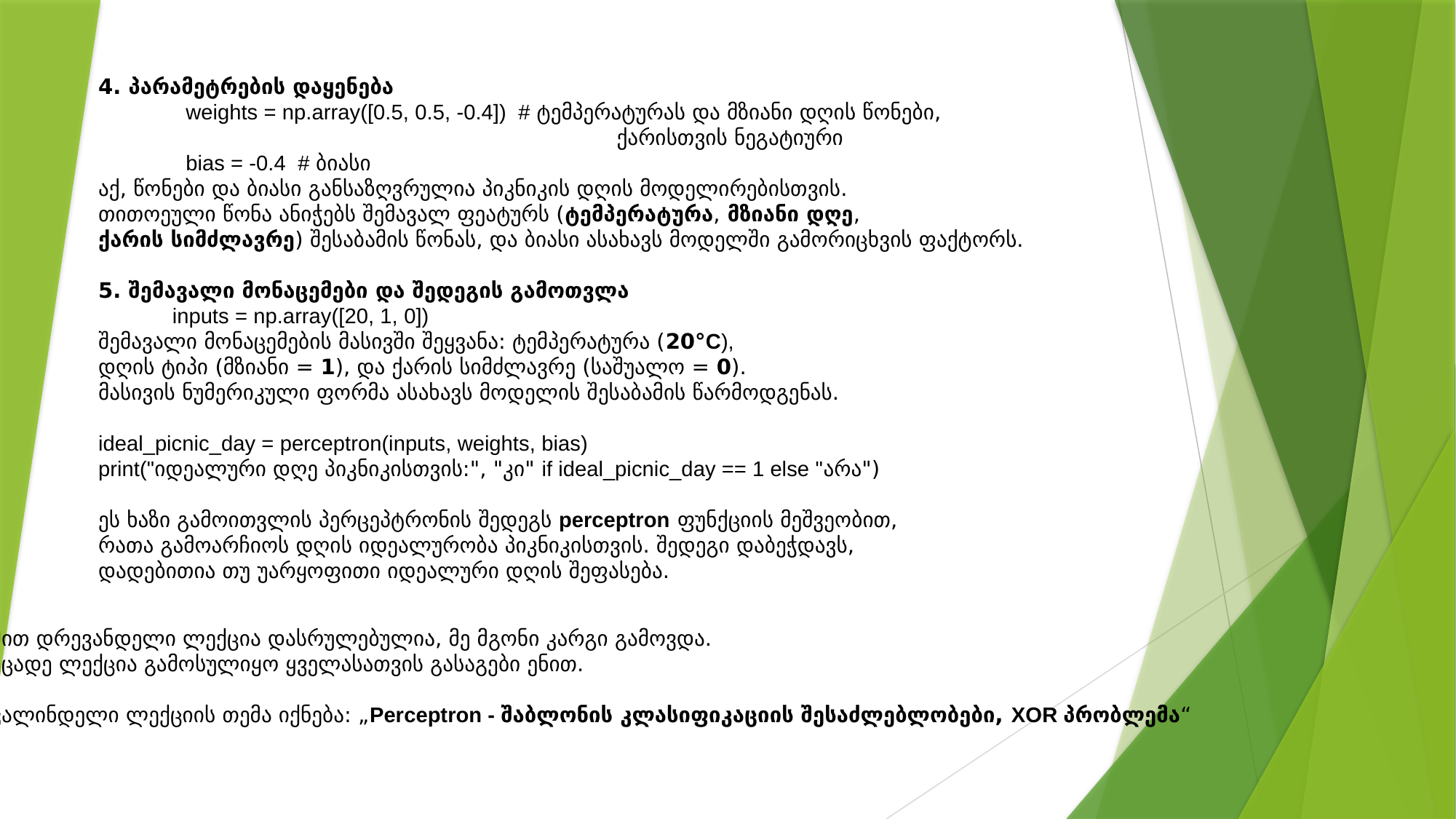

4. პარამეტრების დაყენება
             weights = np.array([0.5, 0.5, -0.4])  # ტემპერატურას და მზიანი დღის წონები,
                                                                             ქარისთვის ნეგატიური
             bias = -0.4  # ბიასი
აქ, წონები და ბიასი განსაზღვრულია პიკნიკის დღის მოდელირებისთვის.
თითოეული წონა ანიჭებს შემავალ ფეატურს (ტემპერატურა, მზიანი დღე,
ქარის სიმძლავრე) შესაბამის წონას, და ბიასი ასახავს მოდელში გამორიცხვის ფაქტორს.

5. შემავალი მონაცემები და შედეგის გამოთვლა
           inputs = np.array([20, 1, 0])
შემავალი მონაცემების მასივში შეყვანა: ტემპერატურა (20°C),
დღის ტიპი (მზიანი = 1), და ქარის სიმძლავრე (საშუალო = 0).
მასივის ნუმერიკული ფორმა ასახავს მოდელის შესაბამის წარმოდგენას.

ideal_picnic_day = perceptron(inputs, weights, bias)
print("იდეალური დღე პიკნიკისთვის:", "კი" if ideal_picnic_day == 1 else "არა")

ეს ხაზი გამოითვლის პერცეპტრონის შედეგს perceptron ფუნქციის მეშვეობით,
რათა გამოარჩიოს დღის იდეალურობა პიკნიკისთვის. შედეგი დაბეჭდავს,
დადებითია თუ უარყოფითი იდეალური დღის შეფასება.
ამით დრევანდელი ლექცია დასრულებულია, მე მგონი კარგი გამოვდა.
ვეცადე ლექცია გამოსულიყო ყველასათვის გასაგები ენით.

ხვალინდელი ლექციის თემა იქნება: „Perceptron - შაბლონის კლასიფიკაციის შესაძლებლობები, XOR პრობლემა“